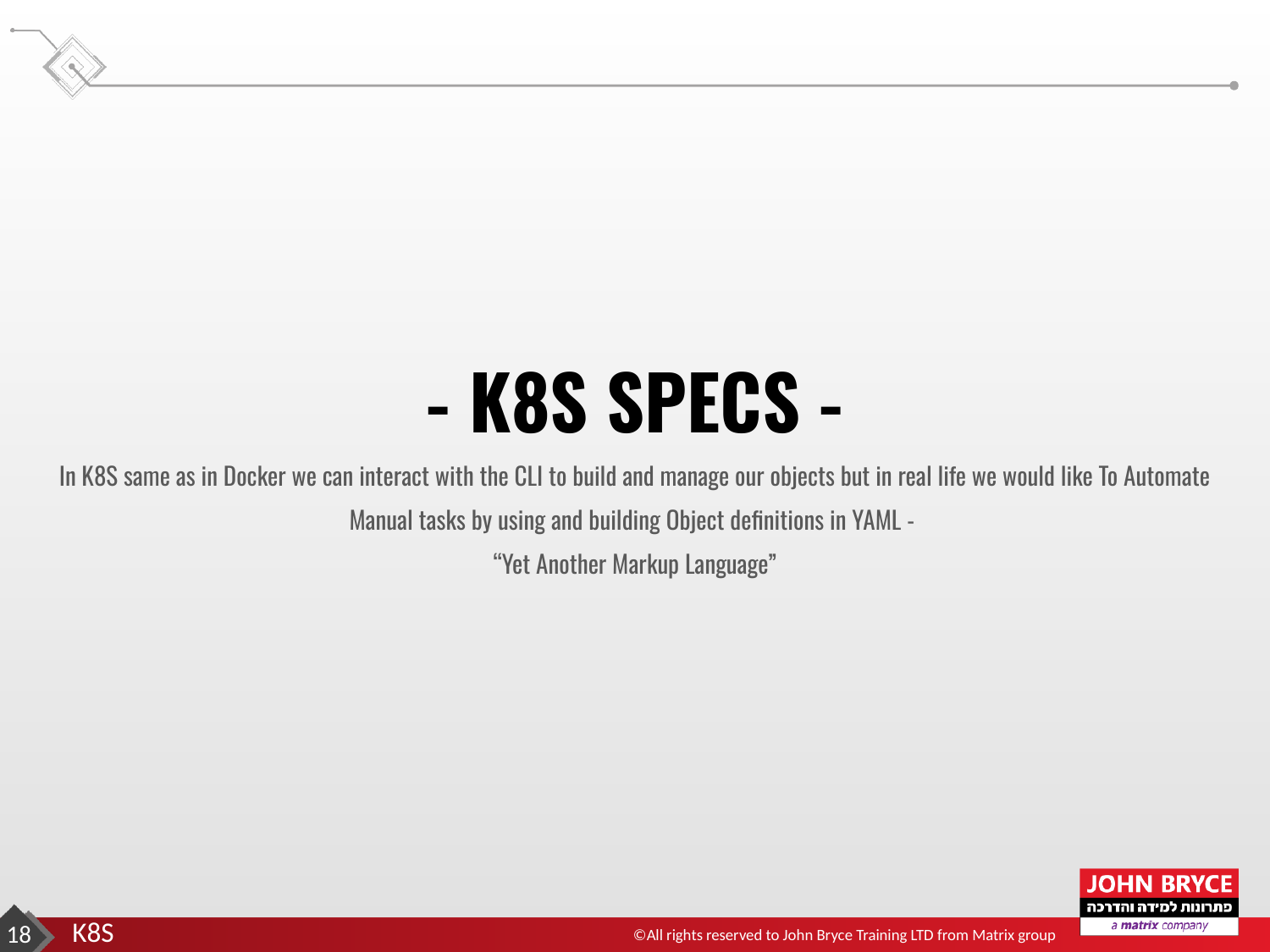

- K8S SPECS -

In K8S same as in Docker we can interact with the CLI to build and manage our objects but in real life we would like To Automate Manual tasks by using and building Object definitions in YAML -
“Yet Another Markup Language”
18